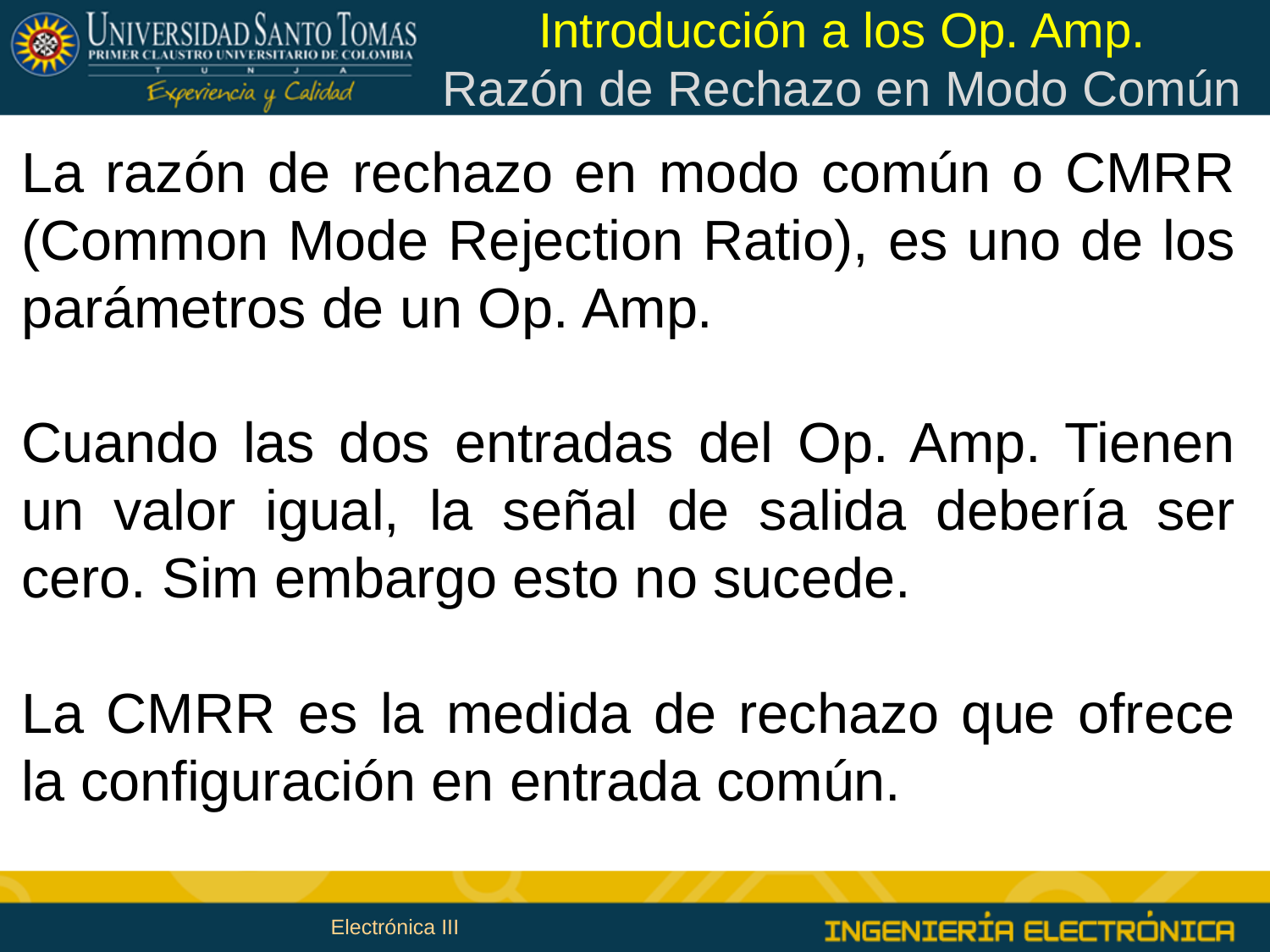

Introducción a los Op. Amp.

Razón de Rechazo en Modo Común
La razón de rechazo en modo común o CMRR (Common Mode Rejection Ratio), es uno de los parámetros de un Op. Amp.

Cuando las dos entradas del Op. Amp. Tienen un valor igual, la señal de salida debería ser cero. Sim embargo esto no sucede.

La CMRR es la medida de rechazo que ofrece la configuración en entrada común.

Electrónica III